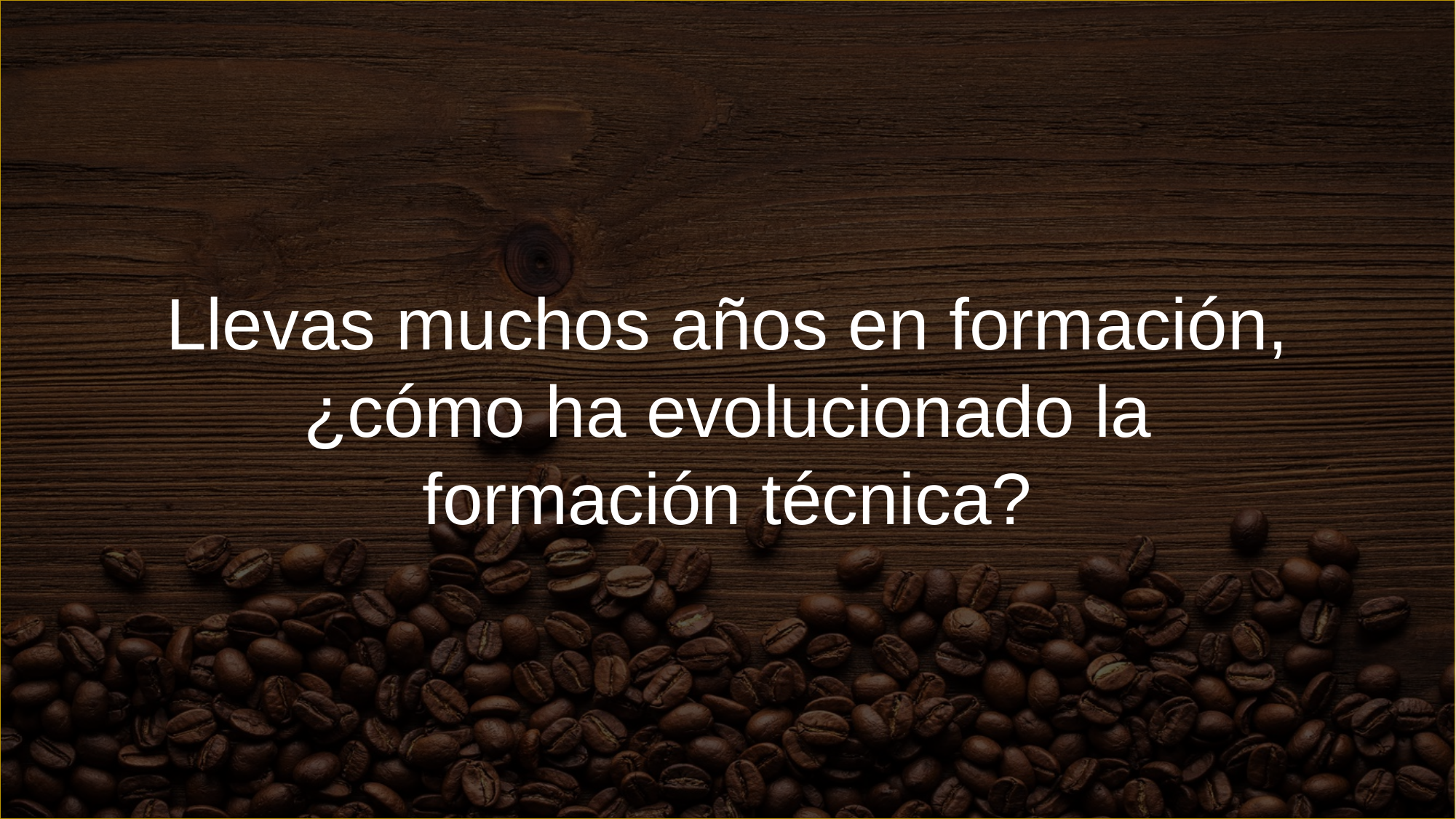

Llevas muchos años en formación, ¿cómo ha evolucionado la formación técnica?